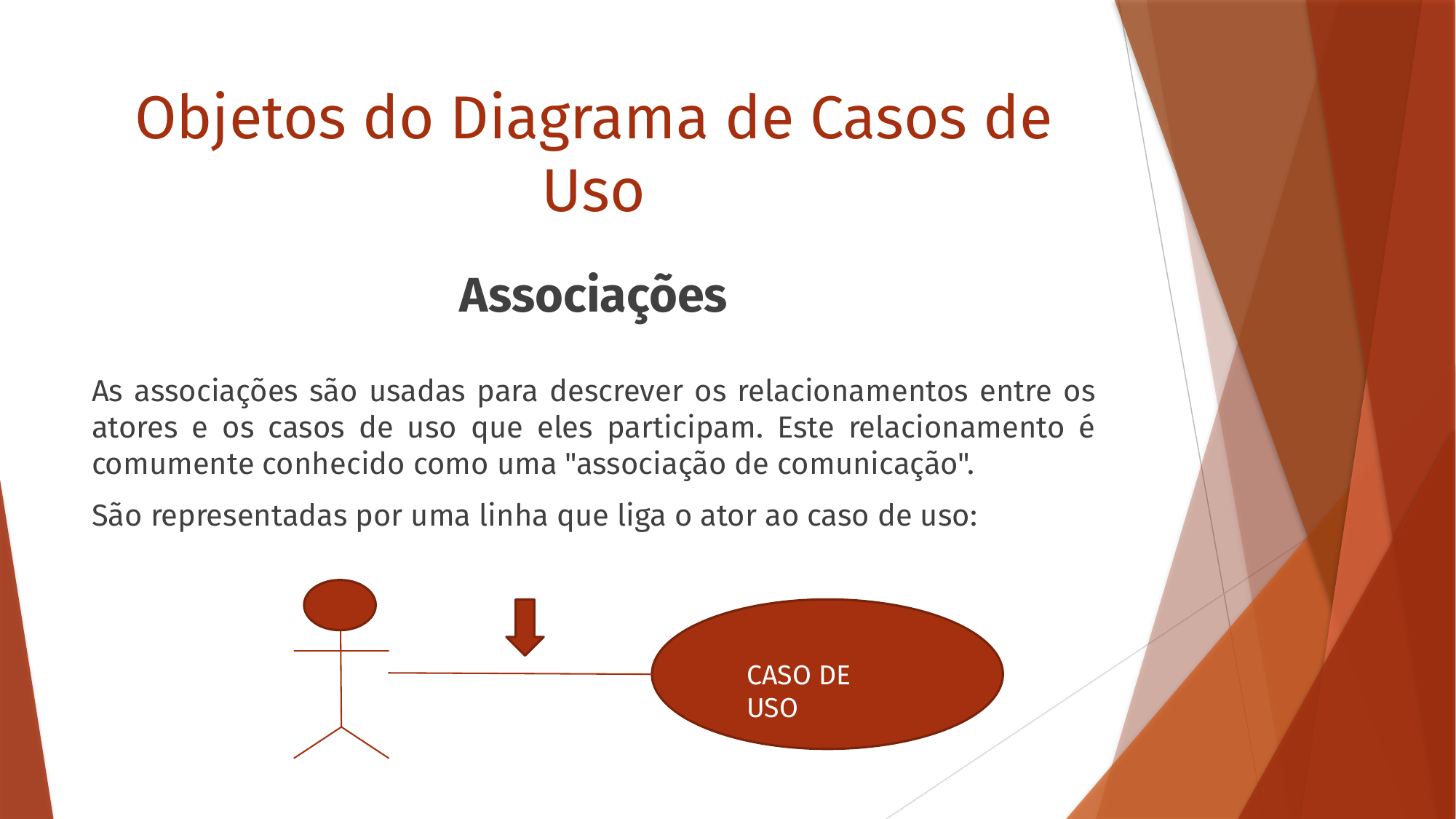

# Objetos do Diagrama de Casos de Uso
Associações

As associações são usadas para descrever os relacionamentos entre os atores e os casos de uso que eles participam. Este relacionamento é comumente conhecido como uma "associação de comunicação".
São representadas por uma linha que liga o ator ao caso de uso:

NOME DA FUNÇÃO
CASO DE USO